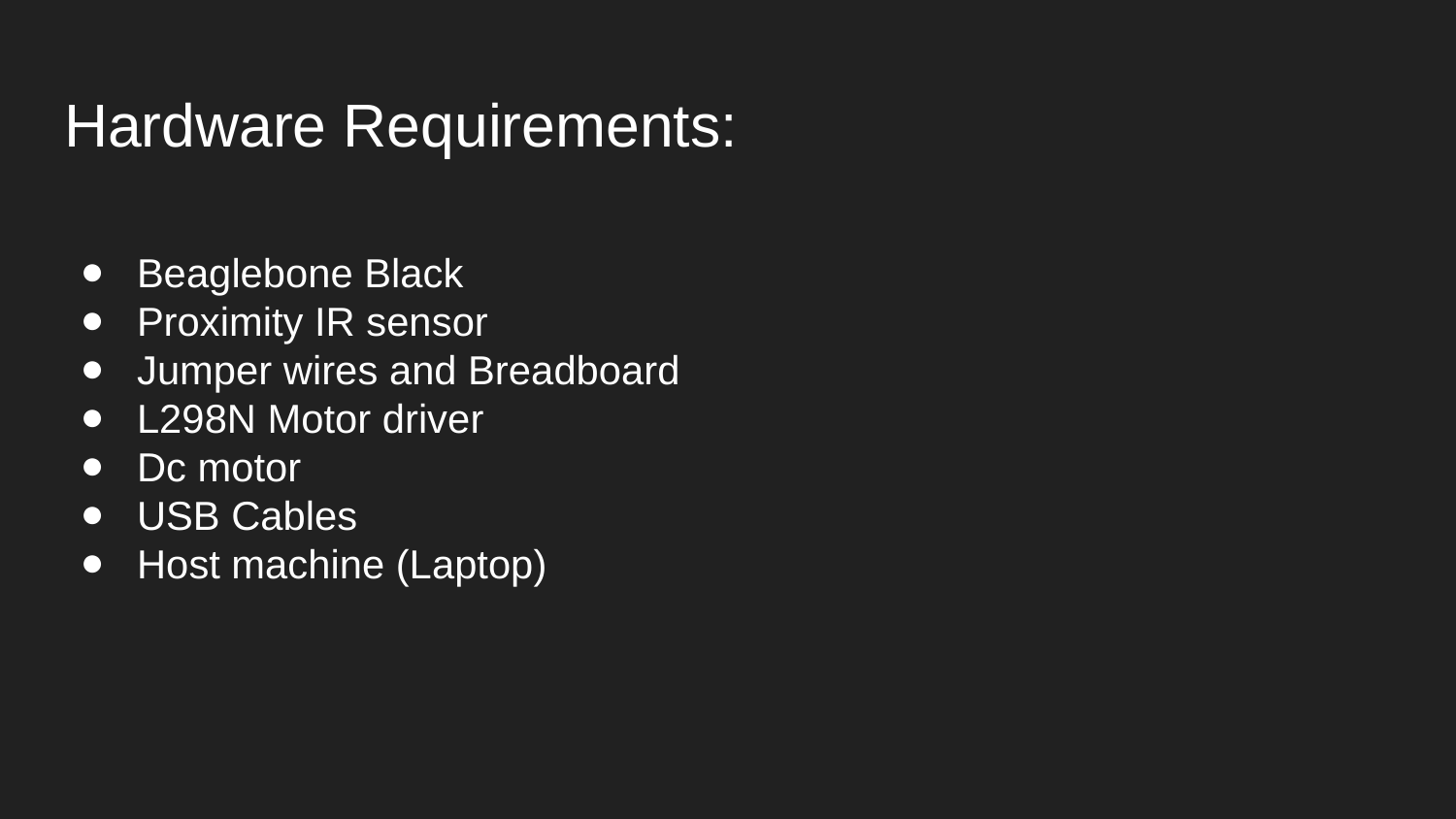

# Hardware Requirements:
Beaglebone Black
Proximity IR sensor
Jumper wires and Breadboard
L298N Motor driver
Dc motor
USB Cables
Host machine (Laptop)